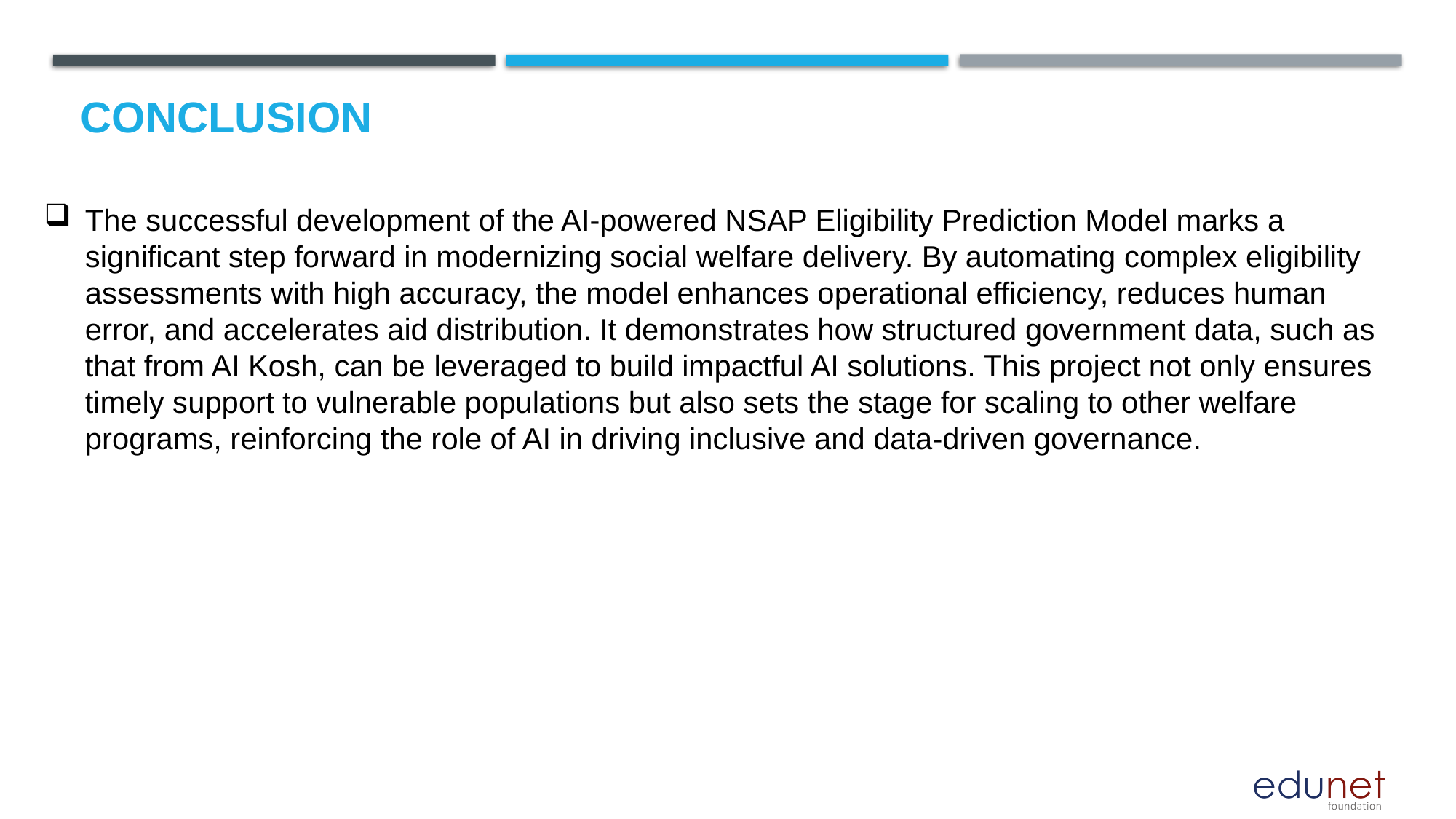

# Conclusion
The successful development of the AI-powered NSAP Eligibility Prediction Model marks a significant step forward in modernizing social welfare delivery. By automating complex eligibility assessments with high accuracy, the model enhances operational efficiency, reduces human error, and accelerates aid distribution. It demonstrates how structured government data, such as that from AI Kosh, can be leveraged to build impactful AI solutions. This project not only ensures timely support to vulnerable populations but also sets the stage for scaling to other welfare programs, reinforcing the role of AI in driving inclusive and data-driven governance.